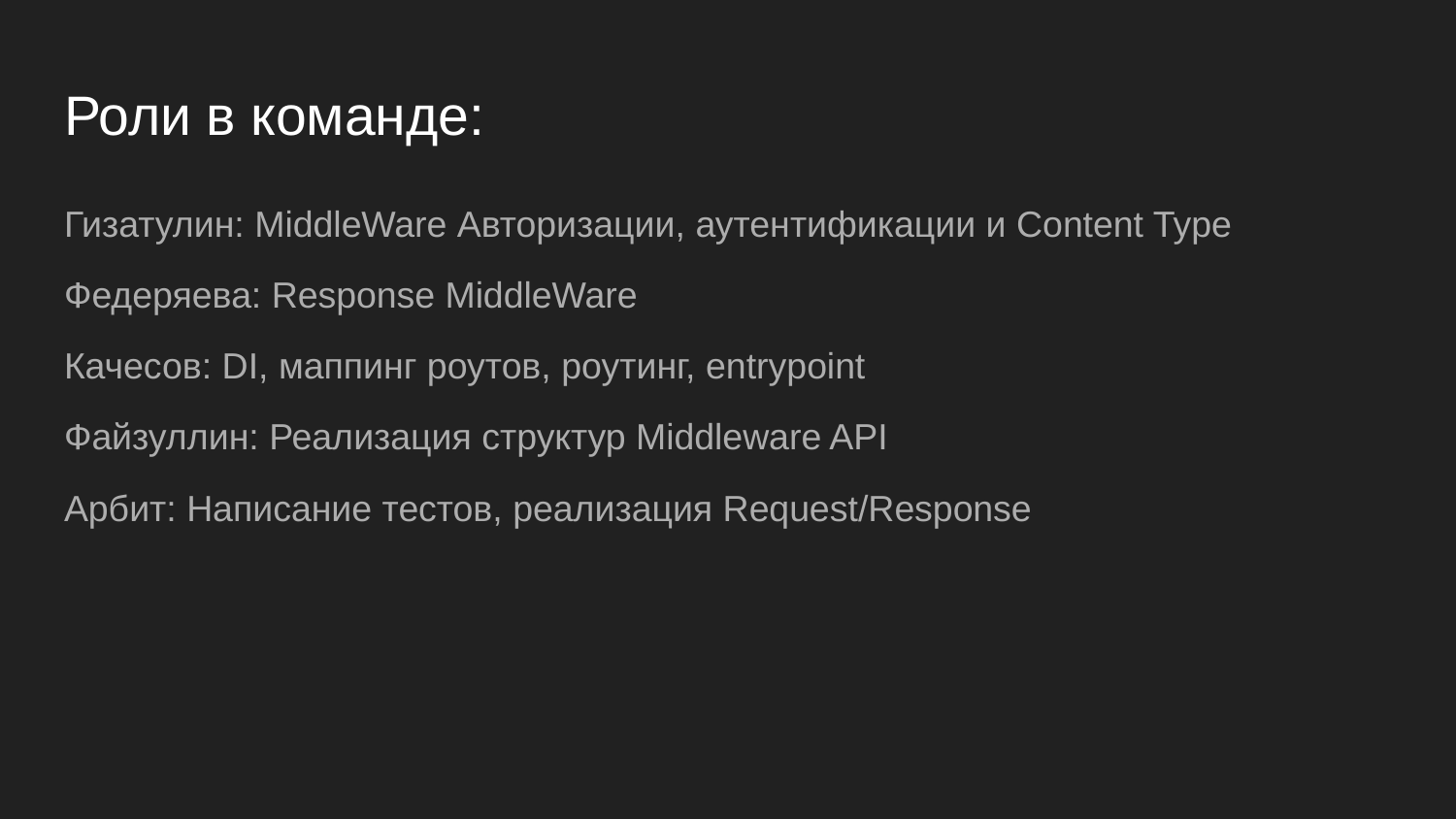

# Роли в команде:
Гизатулин: MiddleWare Авторизации, аутентификации и Content Type
Федеряева: Response MiddleWare
Качесов: DI, маппинг роутов, роутинг, entrypoint
Файзуллин: Реализация структур Middleware API
Арбит: Написание тестов, реализация Request/Response